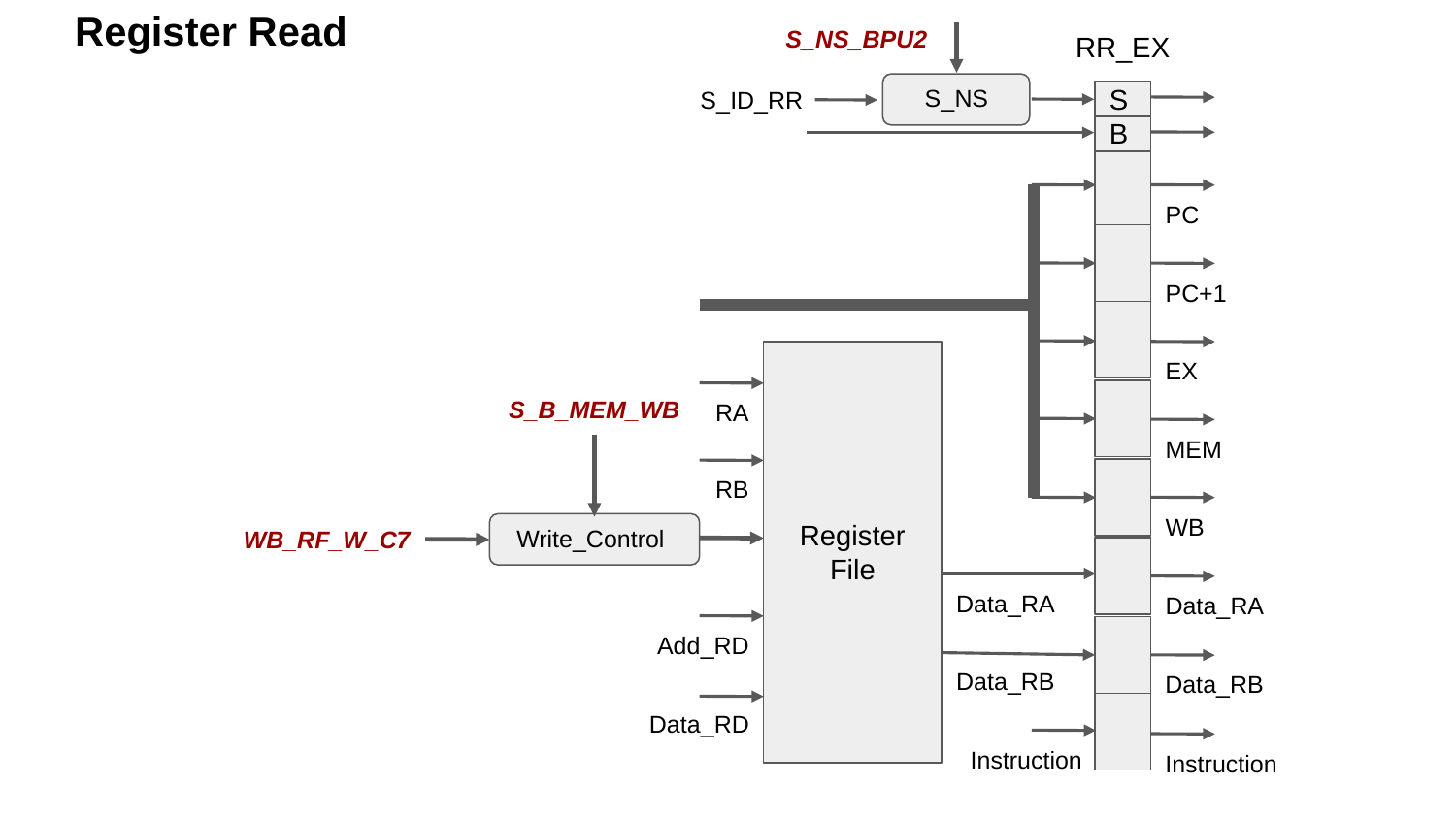

Register Read
S_NS_BPU2
RR_EX
S
S_NS
S_ID_RR

B

PC

PC+1

EX

S_B_MEM_WB

RA
MEM

RB
WB
Register
File
Write_Control
WB_RF_W_C7

Data_RA
Data_RA
Add_RD

Data_RB
Data_RB

Data_RD
Instruction
Instruction